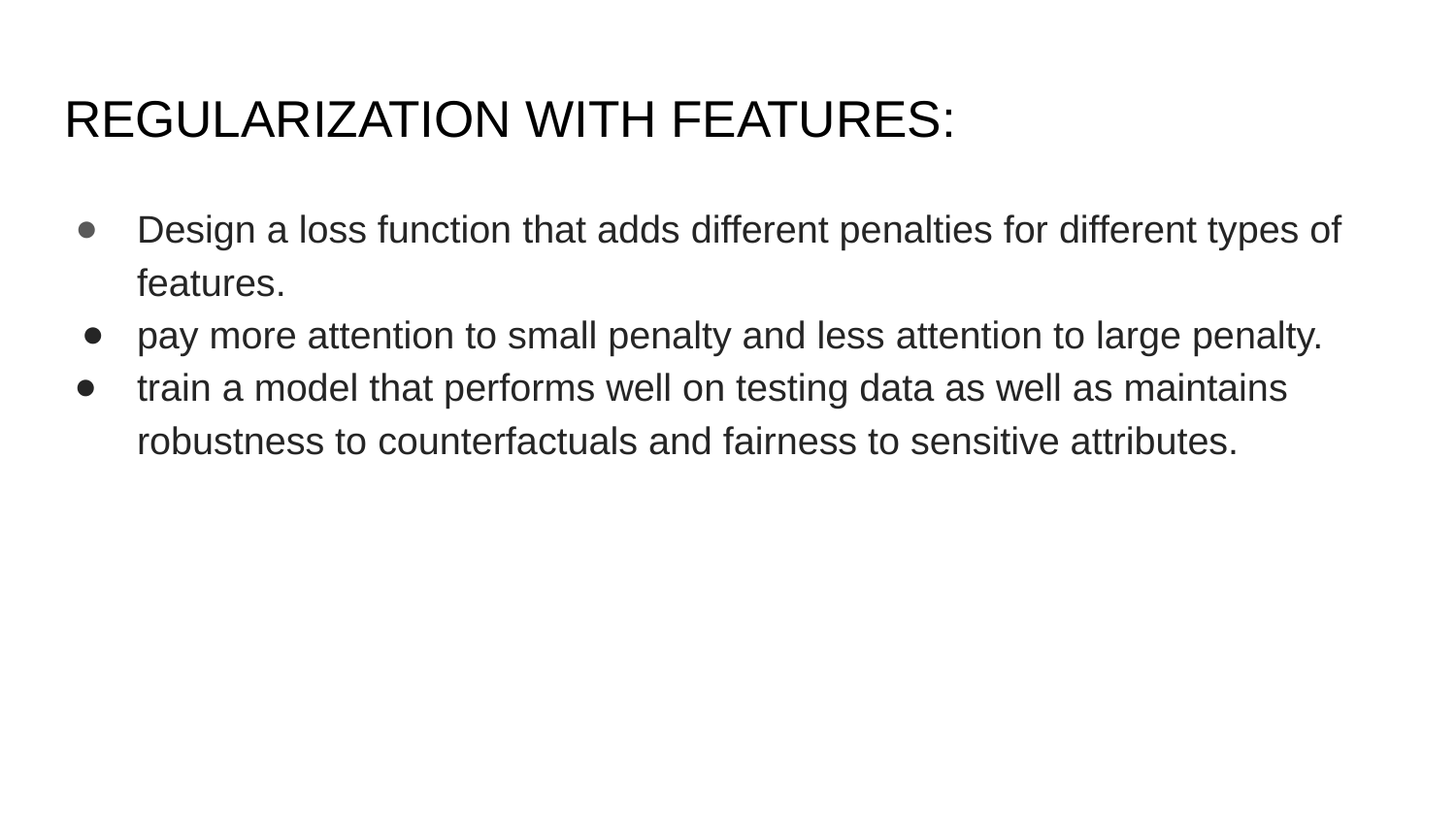

# REGULARIZATION WITH FEATURES:
Design a loss function that adds different penalties for different types of features.
pay more attention to small penalty and less attention to large penalty.
train a model that performs well on testing data as well as maintains robustness to counterfactuals and fairness to sensitive attributes.